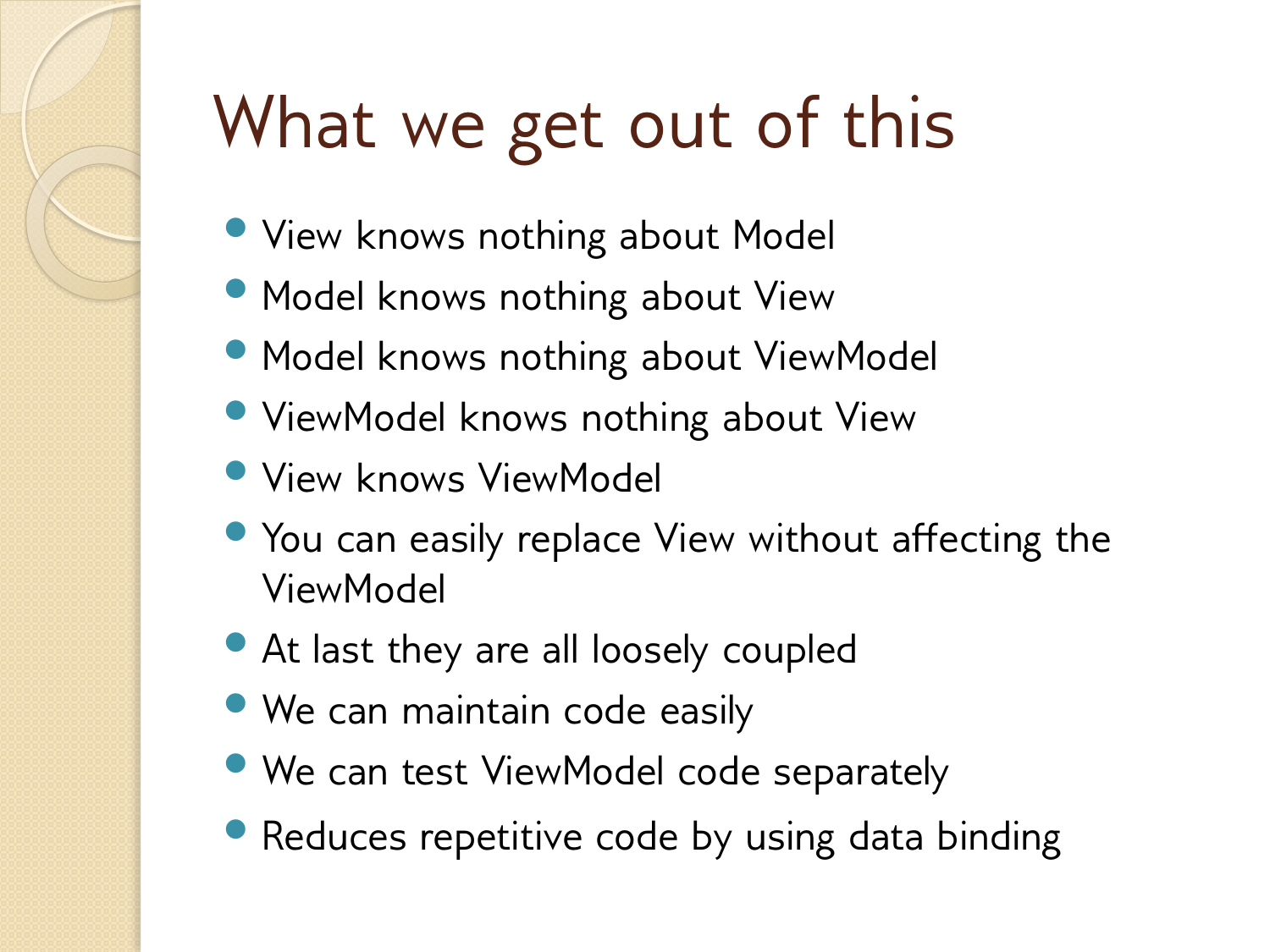

# What we get out of this
View knows nothing about Model
Model knows nothing about View
Model knows nothing about ViewModel
ViewModel knows nothing about View
View knows ViewModel
You can easily replace View without affecting the ViewModel
At last they are all loosely coupled
We can maintain code easily
We can test ViewModel code separately
Reduces repetitive code by using data binding